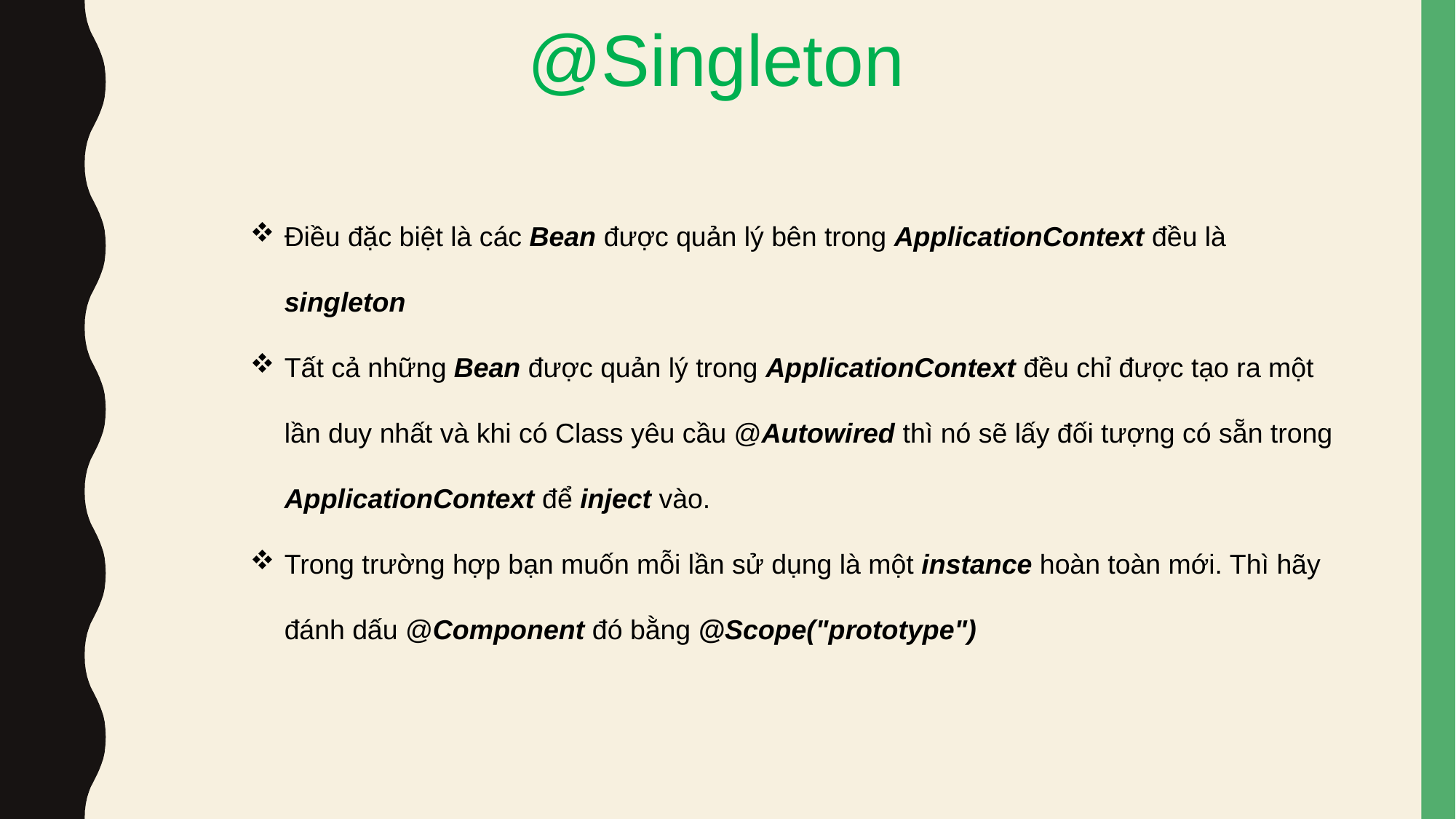

@Singleton
Điều đặc biệt là các Bean được quản lý bên trong ApplicationContext đều là singleton
Tất cả những Bean được quản lý trong ApplicationContext đều chỉ được tạo ra một lần duy nhất và khi có Class yêu cầu @Autowired thì nó sẽ lấy đối tượng có sẵn trong ApplicationContext để inject vào.
Trong trường hợp bạn muốn mỗi lần sử dụng là một instance hoàn toàn mới. Thì hãy đánh dấu @Component đó bằng @Scope("prototype")